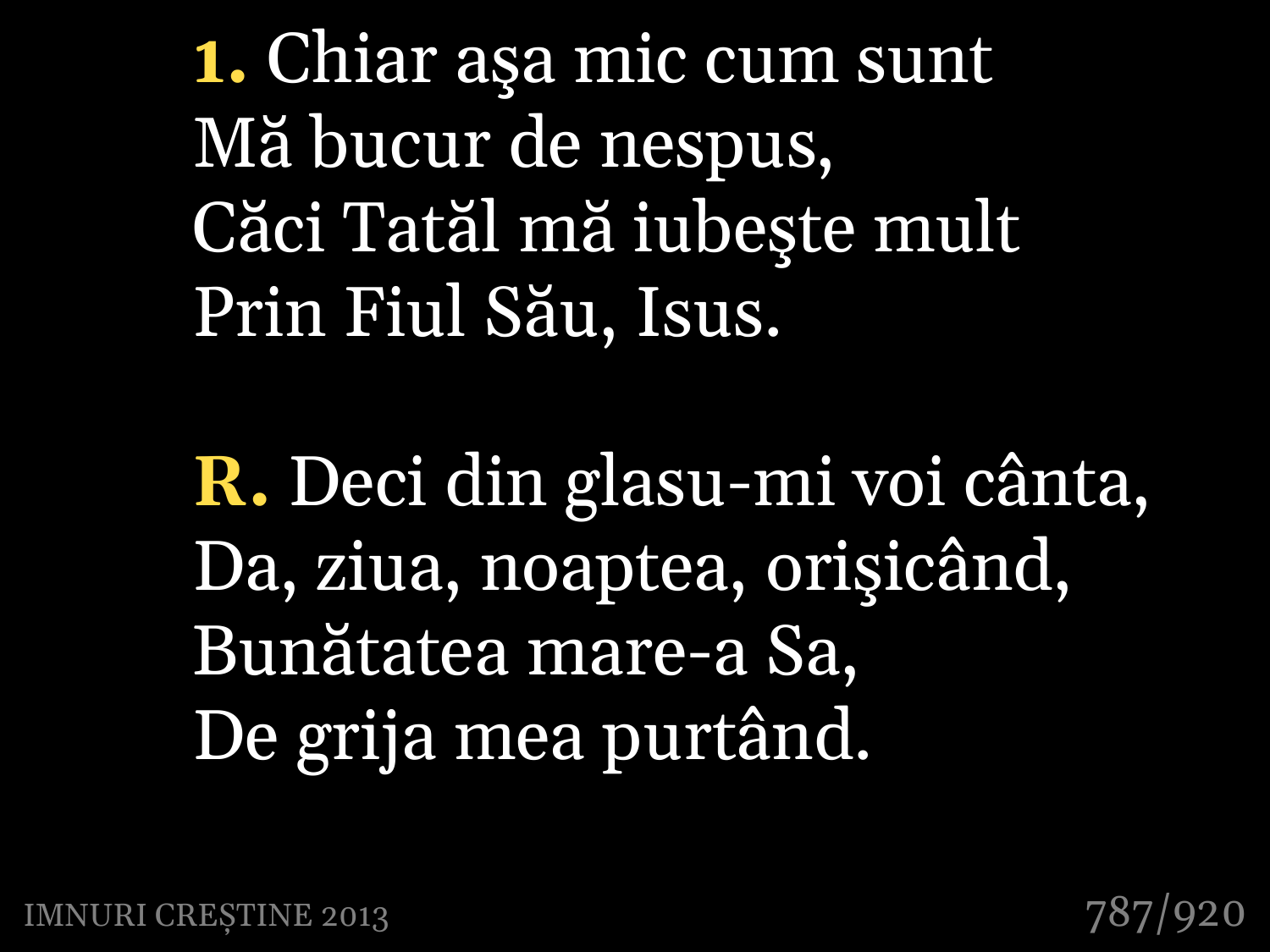

1. Chiar aşa mic cum sunt
Mă bucur de nespus,
Căci Tatăl mă iubeşte mult
Prin Fiul Său, Isus.

R. Deci din glasu-mi voi cânta,
Da, ziua, noaptea, orişicând,
Bunătatea mare-a Sa,
De grija mea purtând.
787/920
IMNURI CREȘTINE 2013